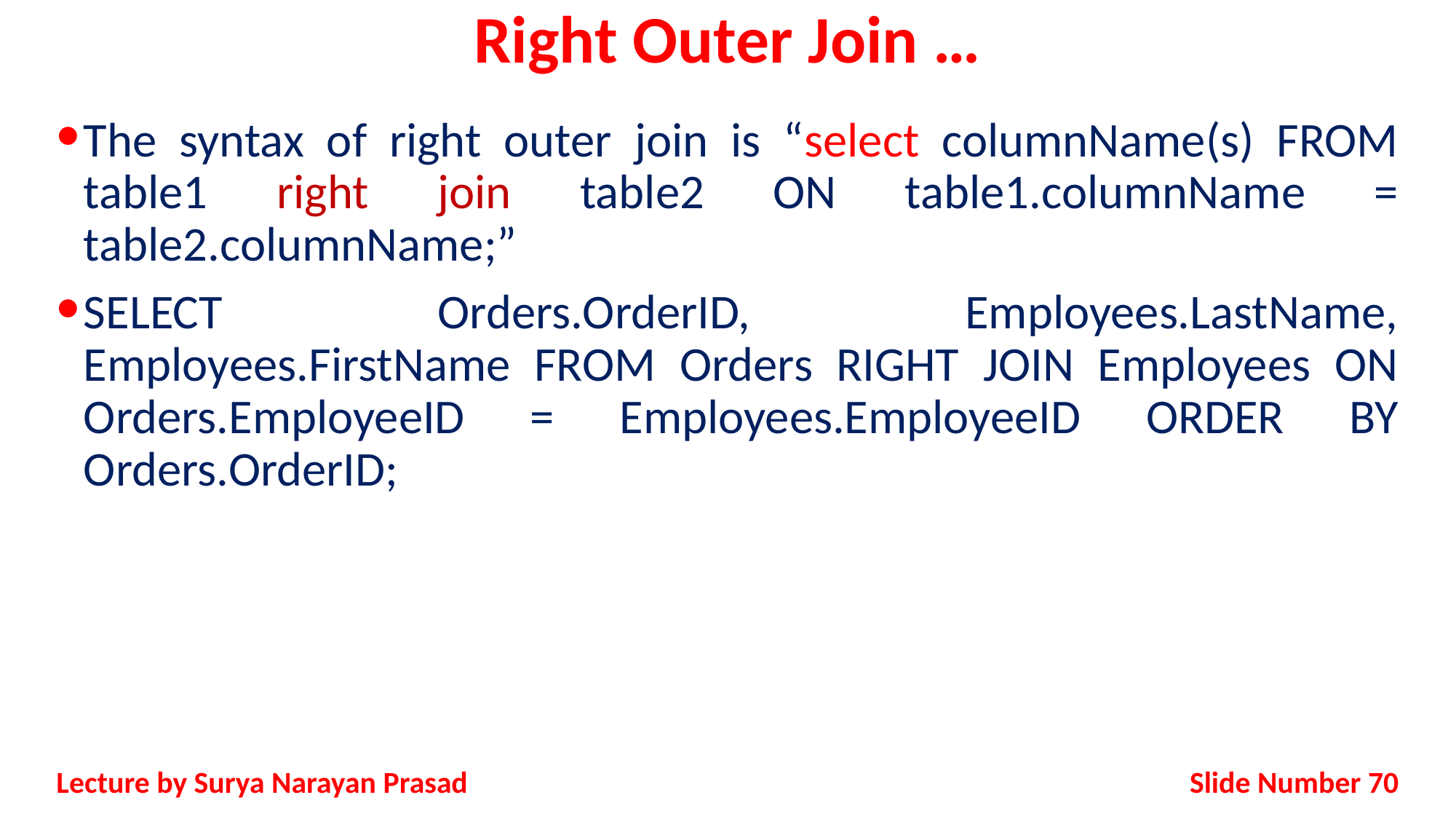

# Right Outer Join …
The syntax of right outer join is “select columnName(s) FROM table1 right join table2 ON table1.columnName = table2.columnName;”
SELECT Orders.OrderID, Employees.LastName, Employees.FirstName FROM Orders RIGHT JOIN Employees ON Orders.EmployeeID = Employees.EmployeeID ORDER BY Orders.OrderID;
Slide Number 70
Lecture by Surya Narayan Prasad